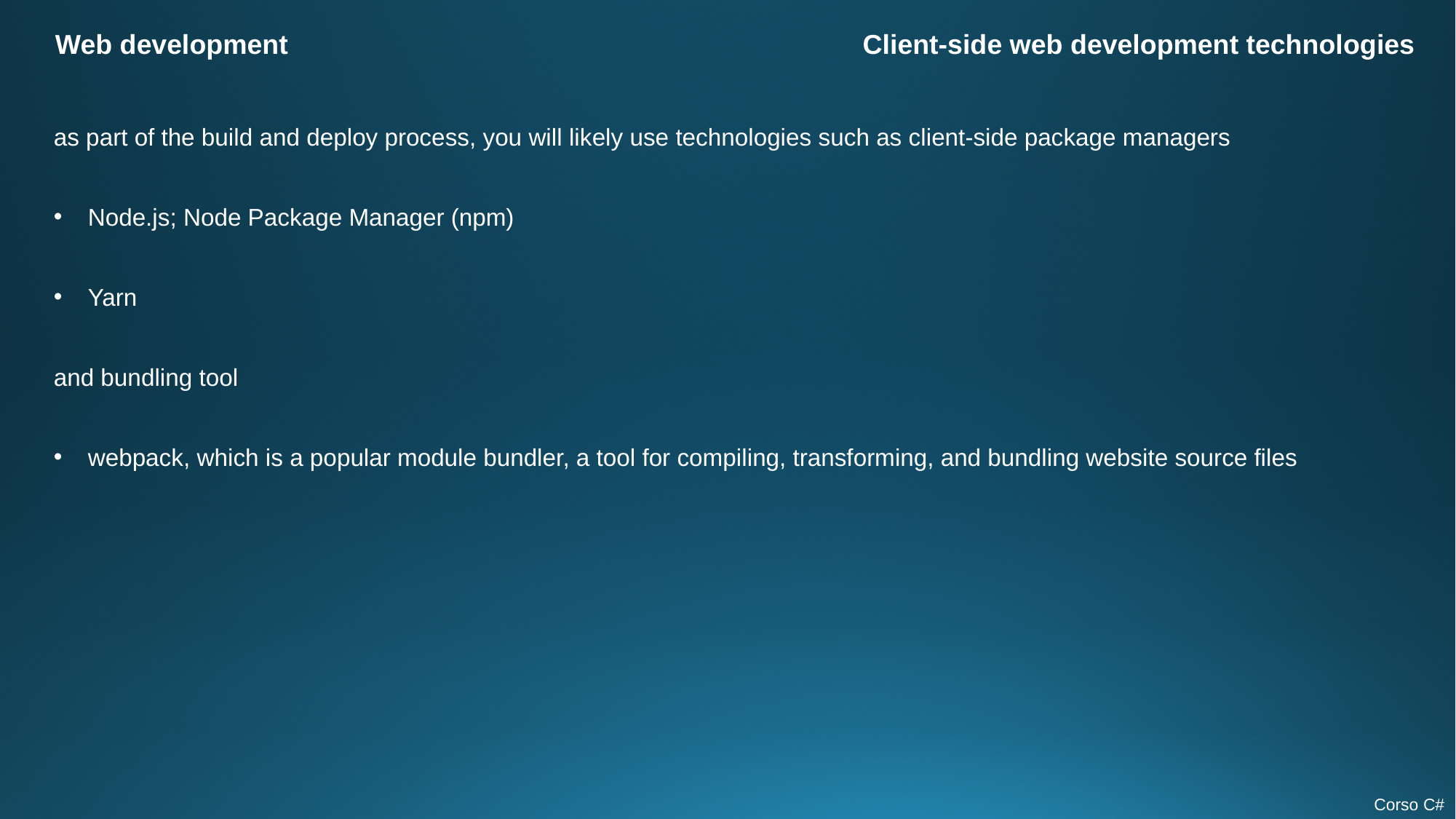

Web development
Client-side web development technologies
as part of the build and deploy process, you will likely use technologies such as client-side package managers
Node.js; Node Package Manager (npm)
Yarn
and bundling tool
webpack, which is a popular module bundler, a tool for compiling, transforming, and bundling website source files
Corso C#